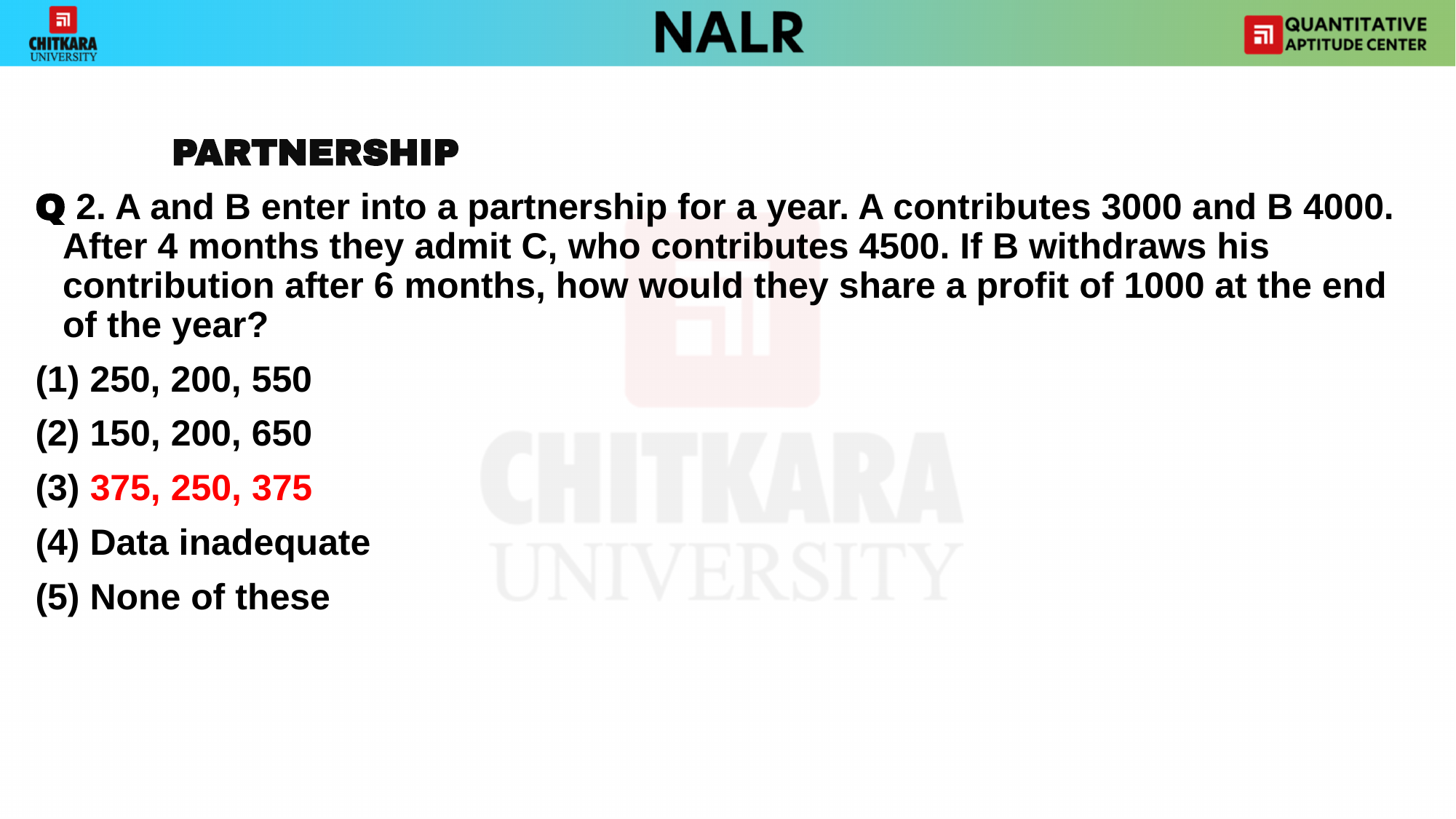

#
		PARTNERSHIP
Q 2. A and B enter into a partnership for a year. A contributes 3000 and B 4000. After 4 months they admit C, who contributes 4500. If B withdraws his contribution after 6 months, how would they share a profit of 1000 at the end of the year?
250, 200, 550
(2) 150, 200, 650
(3) 375, 250, 375
(4) Data inadequate
(5) None of these